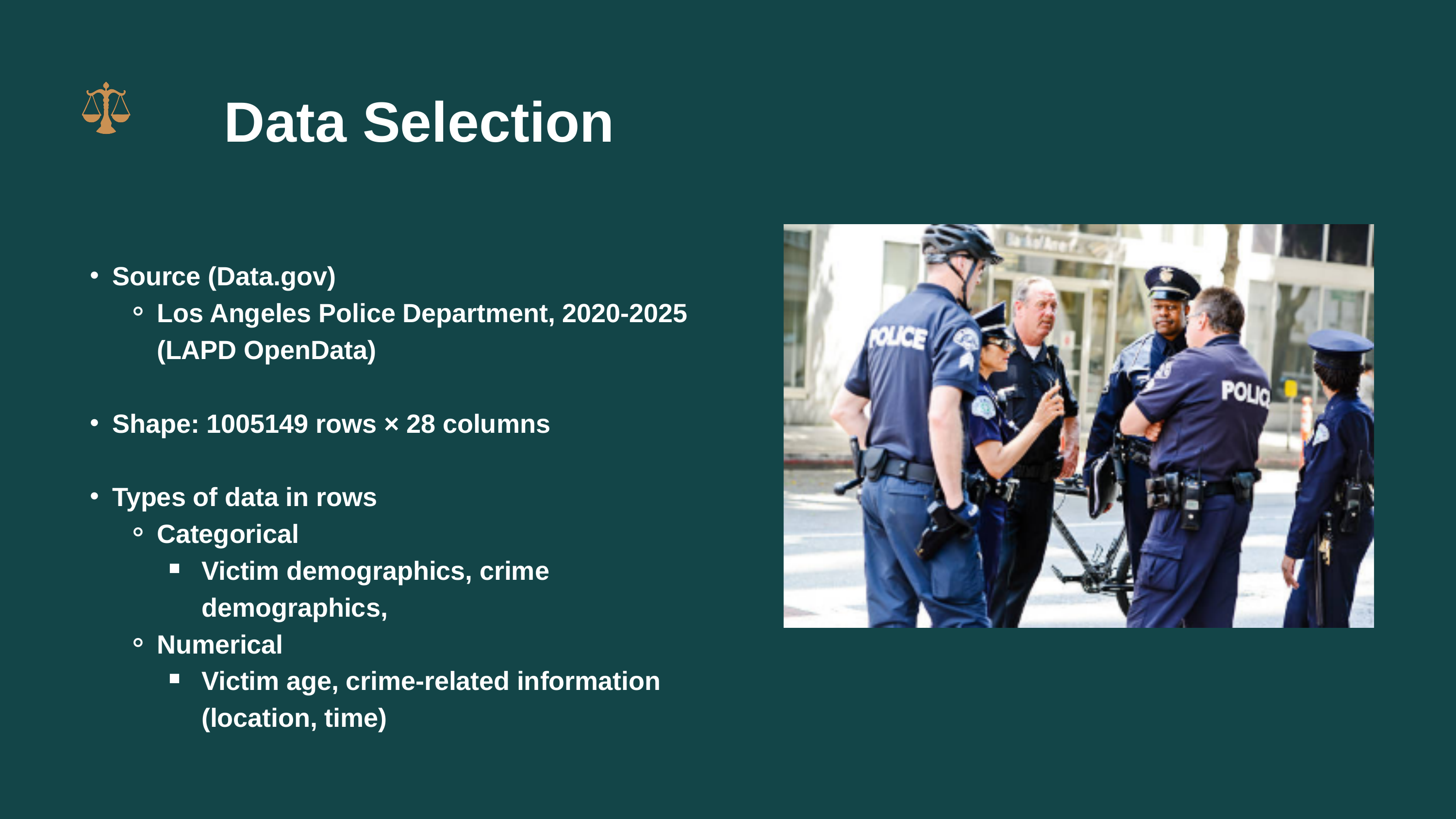

Data Selection

Source (Data.gov)
Los Angeles Police Department, 2020-2025 (LAPD OpenData)

Shape: 1005149 rows × 28 columns

Types of data in rows
Categorical
Victim demographics, crime demographics,
Numerical
Victim age, crime-related information (location, time)